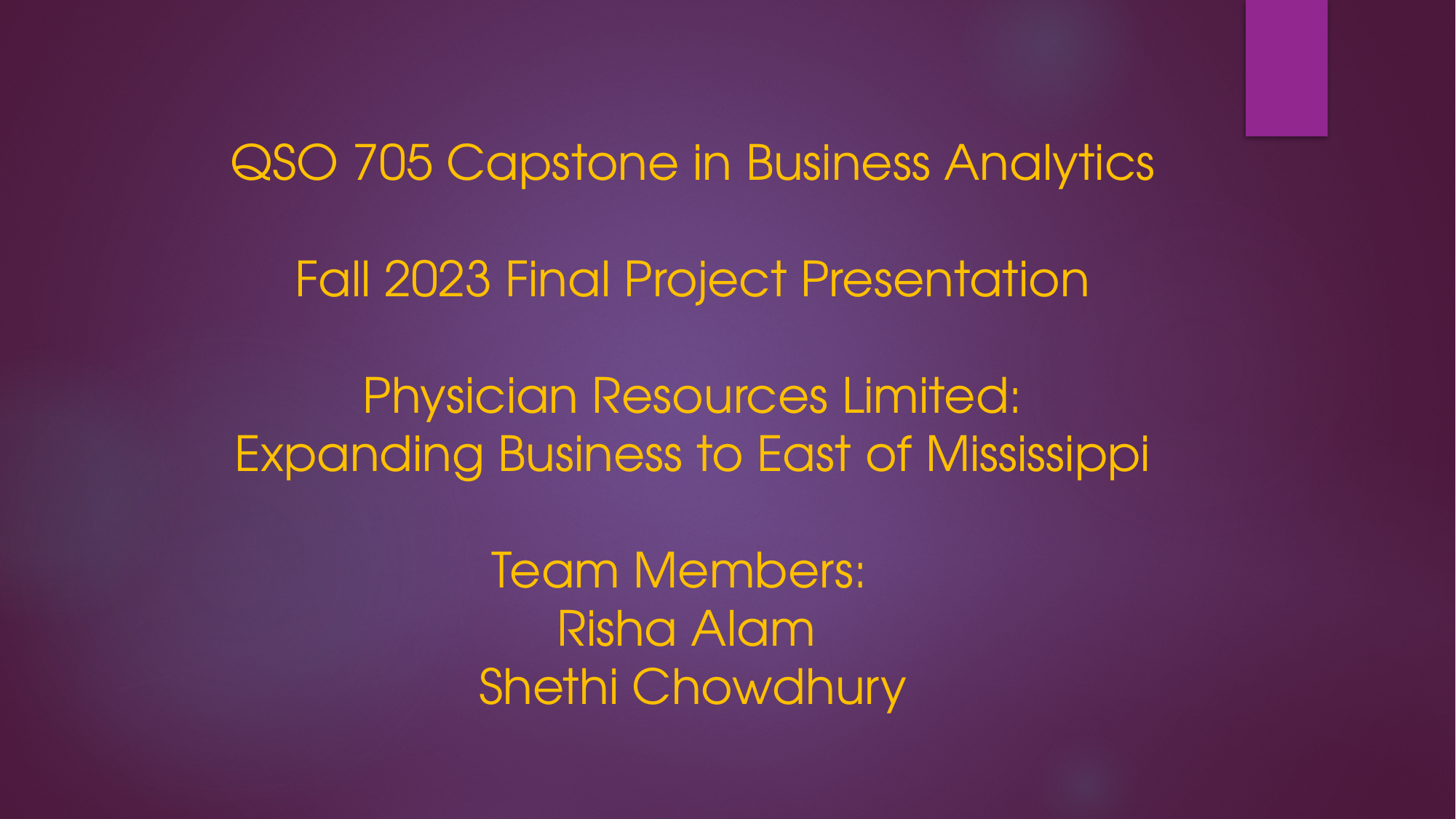

# QSO 705 Capstone in Business Analytics Fall 2023 Final Project Presentation Physician Resources Limited: Expanding Business to East of Mississippi Team Members: Risha Alam Shethi Chowdhury